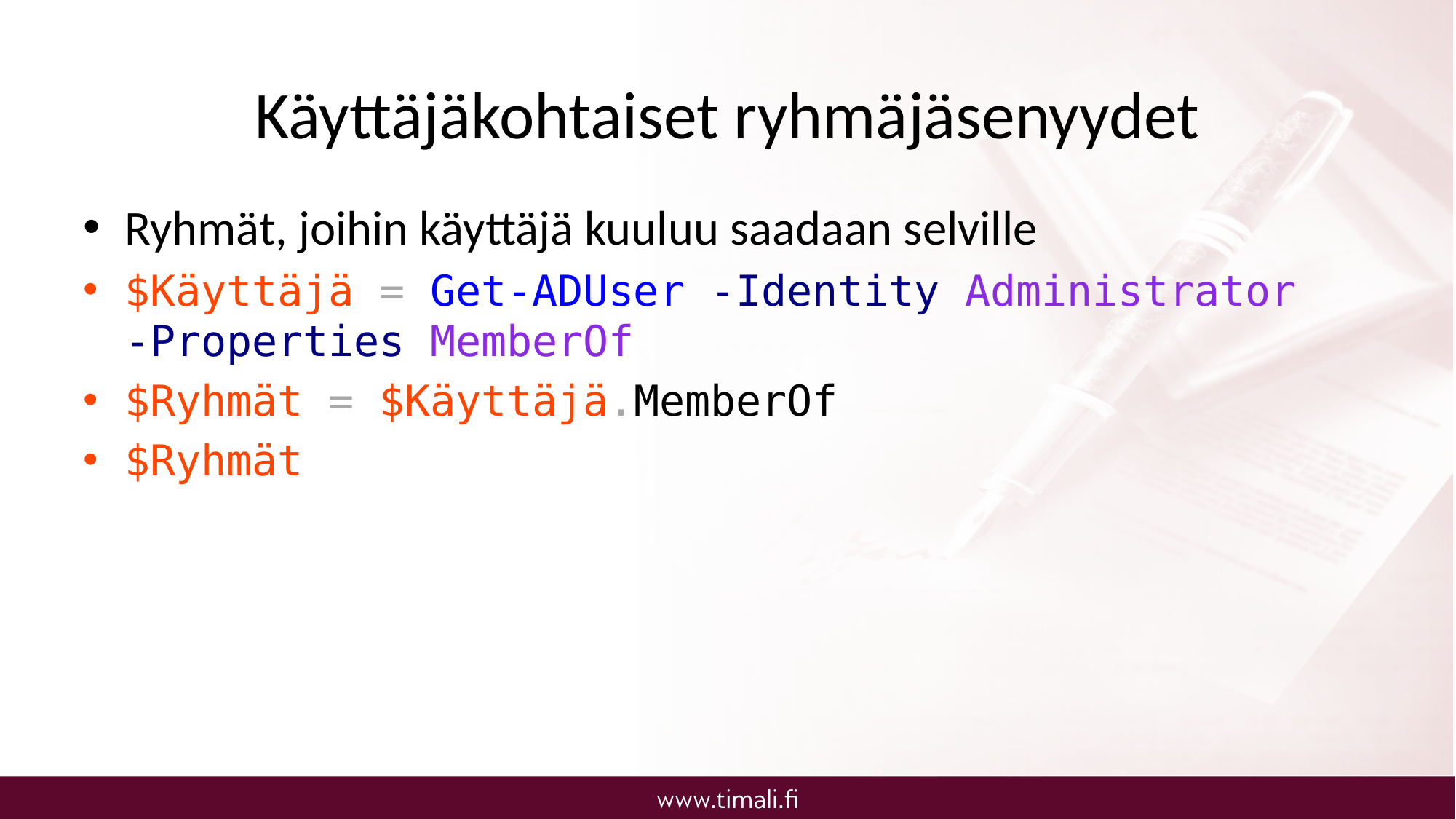

# Käyttäjäkohtaiset ryhmäjäsenyydet
Ryhmät, joihin käyttäjä kuuluu saadaan selville
$Käyttäjä = Get-ADUser -Identity Administrator
-Properties MemberOf
$Ryhmät = $Käyttäjä.MemberOf
$Ryhmät